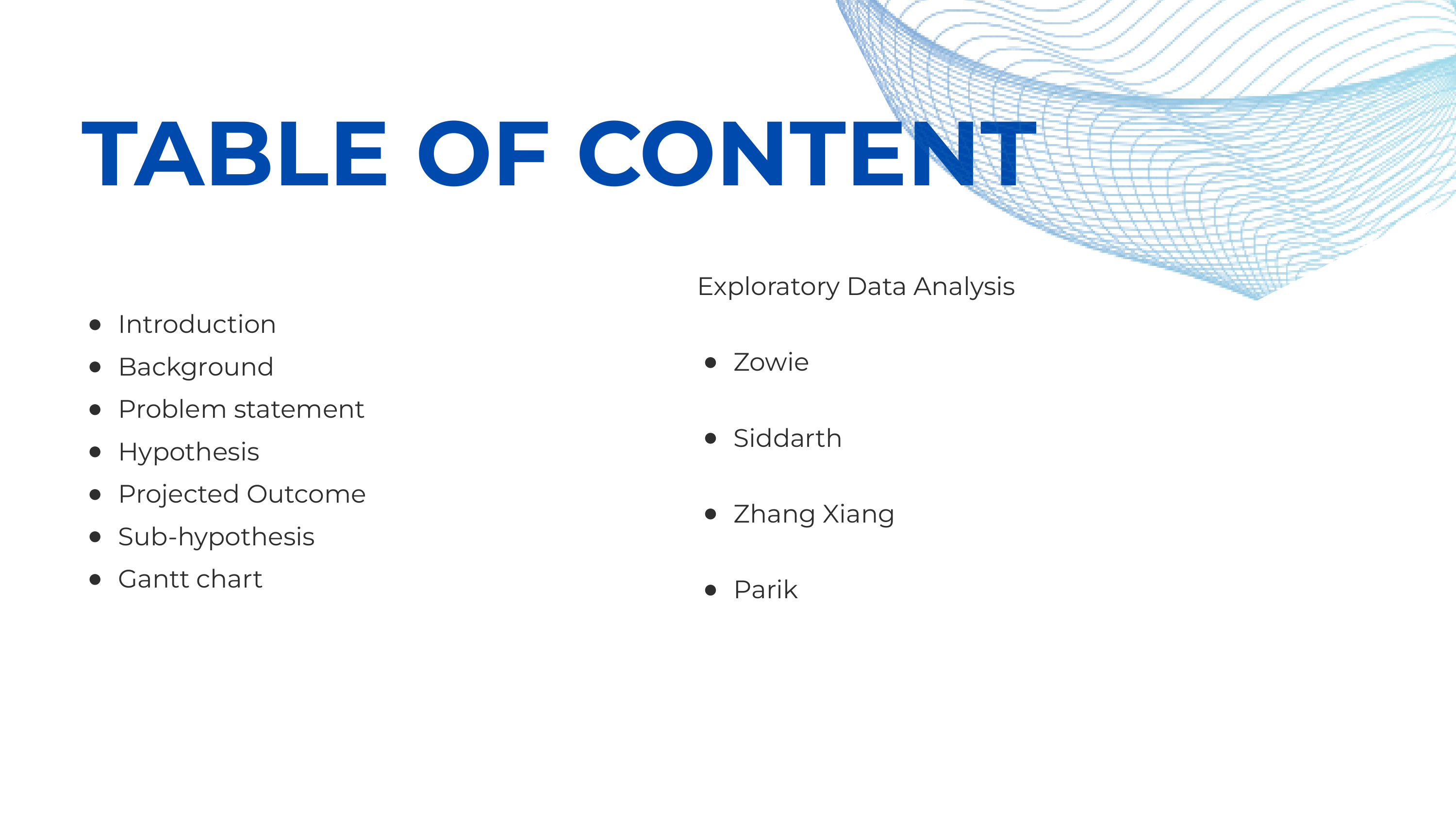

TABLE OF CONTENT
Exploratory Data Analysis
Zowie
Siddarth
Zhang Xiang
Parik
Introduction
Background
Problem statement
Hypothesis
Projected Outcome
Sub-hypothesis
Gantt chart